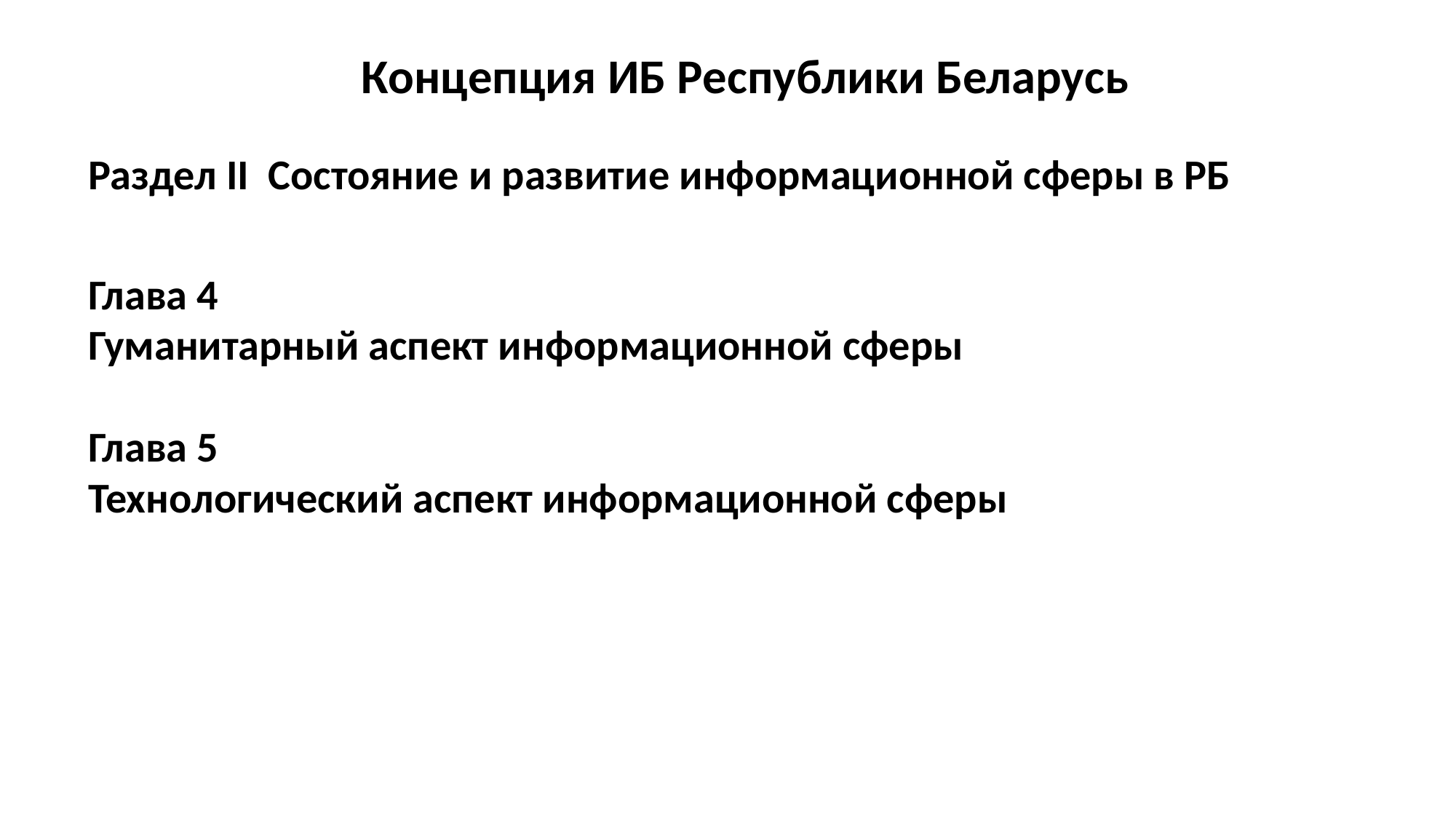

Концепция ИБ Республики Беларусь

Раздел II  Состояние и развитие информационной сферы в РБ

Глава 4
Гуманитарный аспект информационной сферы

Глава 5
Технологический аспект информационной сферы